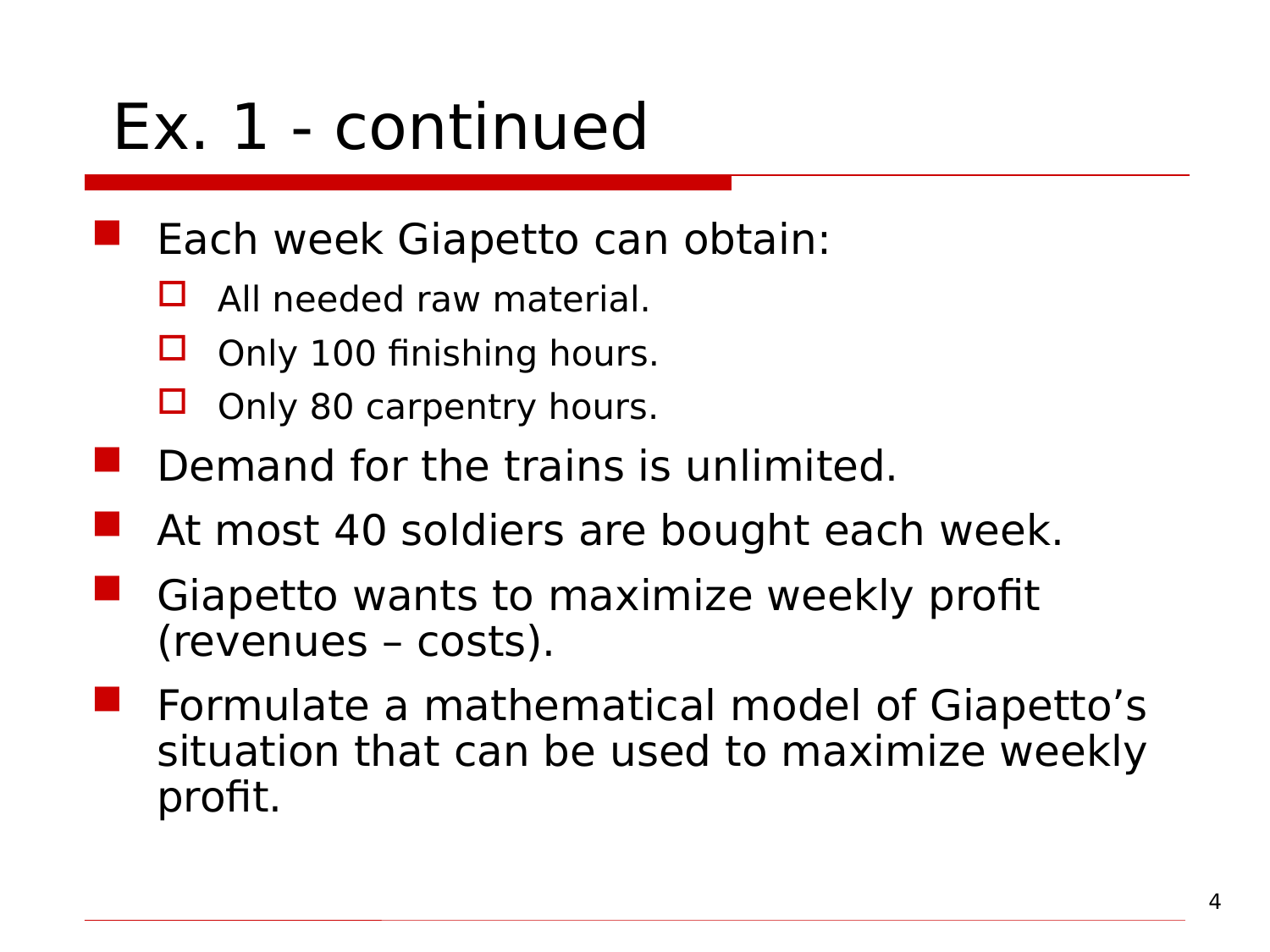

# Ex. 1 - continued
Each week Giapetto can obtain:
All needed raw material.
Only 100 finishing hours.
Only 80 carpentry hours.
Demand for the trains is unlimited.
At most 40 soldiers are bought each week.
Giapetto wants to maximize weekly profit (revenues – costs).
Formulate a mathematical model of Giapetto’s situation that can be used to maximize weekly profit.